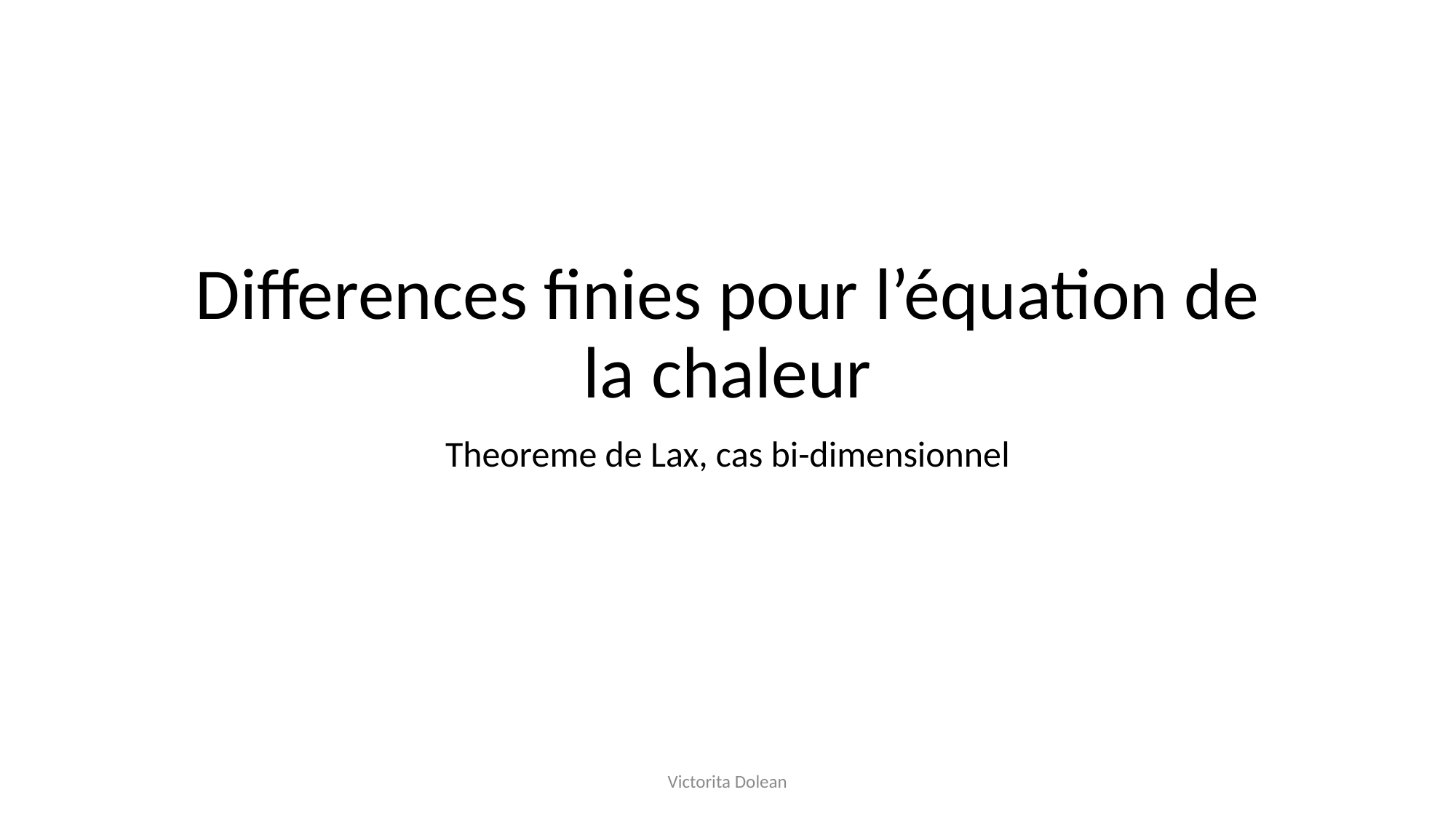

# Differences finies pour l’équation de la chaleur
Theoreme de Lax, cas bi-dimensionnel
Victorita Dolean